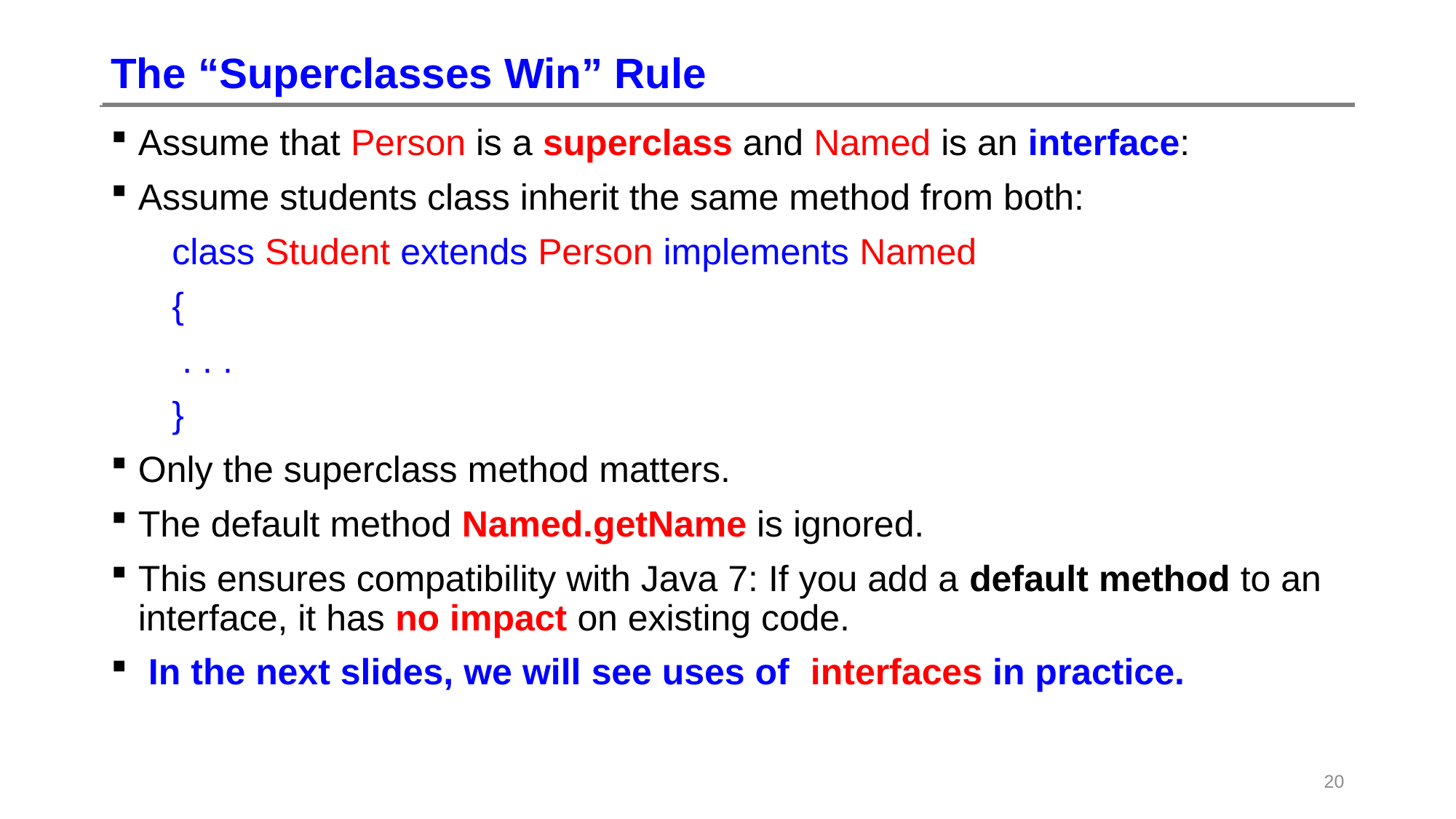

# The “Superclasses Win” Rule
Assume that Person is a superclass and Named is an interface:
Assume students class inherit the same method from both:
      class Student extends Person implements Named
      {
       . . .
      }
Only the superclass method matters.
The default method Named.getName is ignored.
This ensures compatibility with Java 7: If you add a default method to an interface, it has no impact on existing code.
 In the next slides, we will see uses of  interfaces in practice.

20